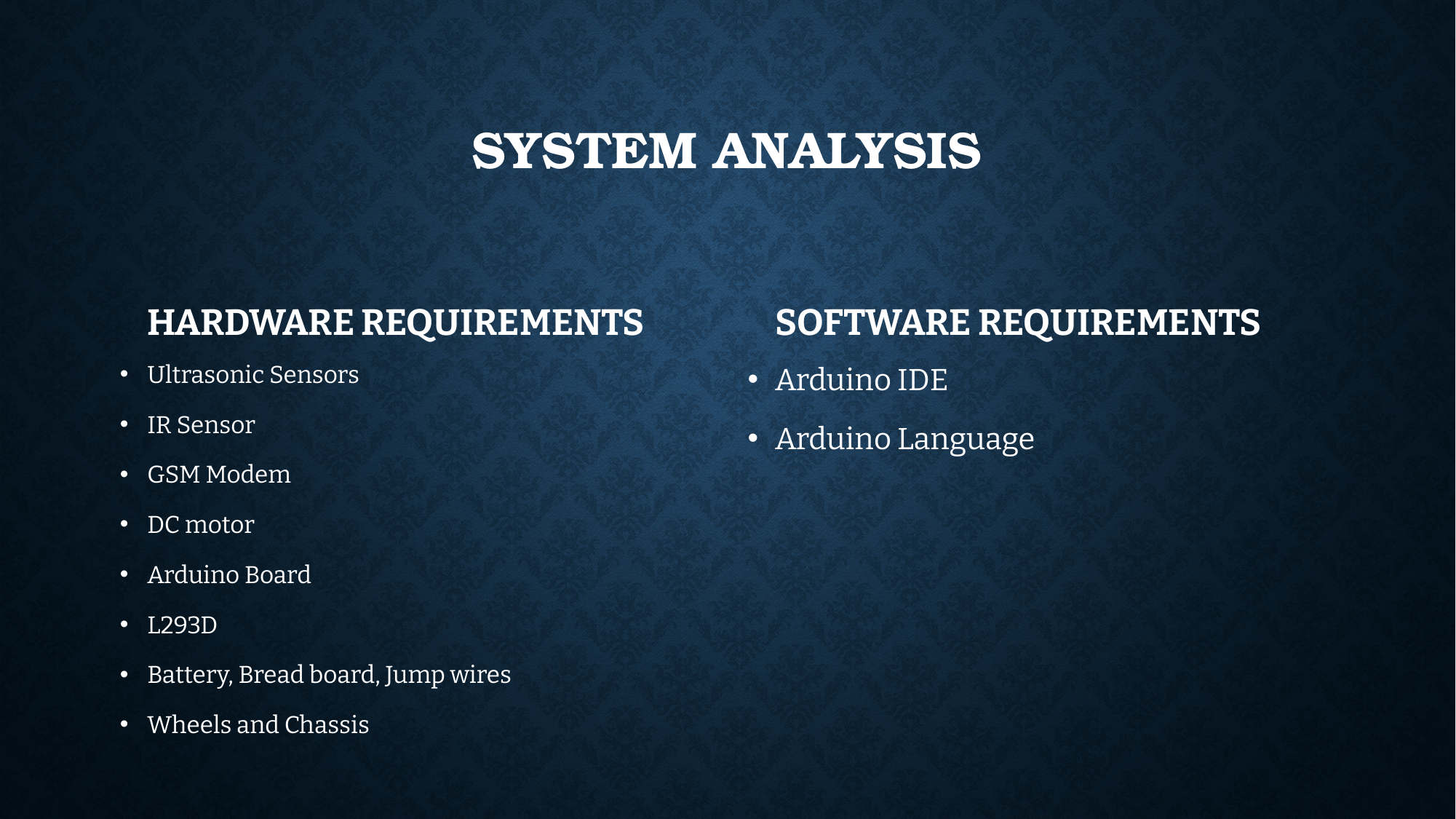

# System analysis
HARDWARE REQUIREMENTS
SOFTWARE REQUIREMENTS
Ultrasonic Sensors
IR Sensor
GSM Modem
DC motor
Arduino Board
L293D
Battery, Bread board, Jump wires
Wheels and Chassis
Arduino IDE
Arduino Language